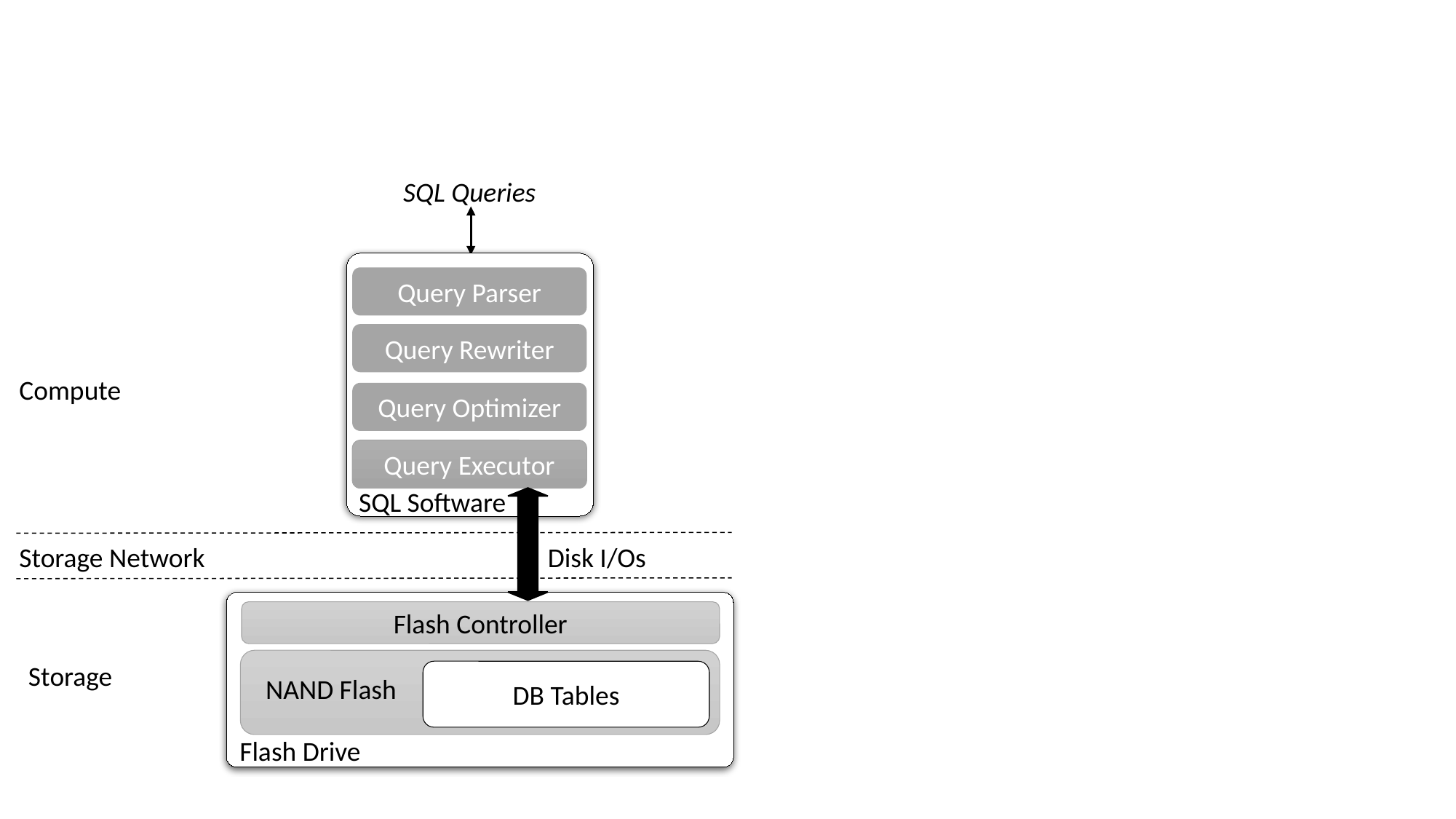

SQL Queries

Query Parser
Query Rewriter
Query Optimizer
Query Executor
SQL Software
Compute

Storage Network
Disk I/Os

Flash Controller

Storage
DB Tables
NAND Flash
Flash Drive